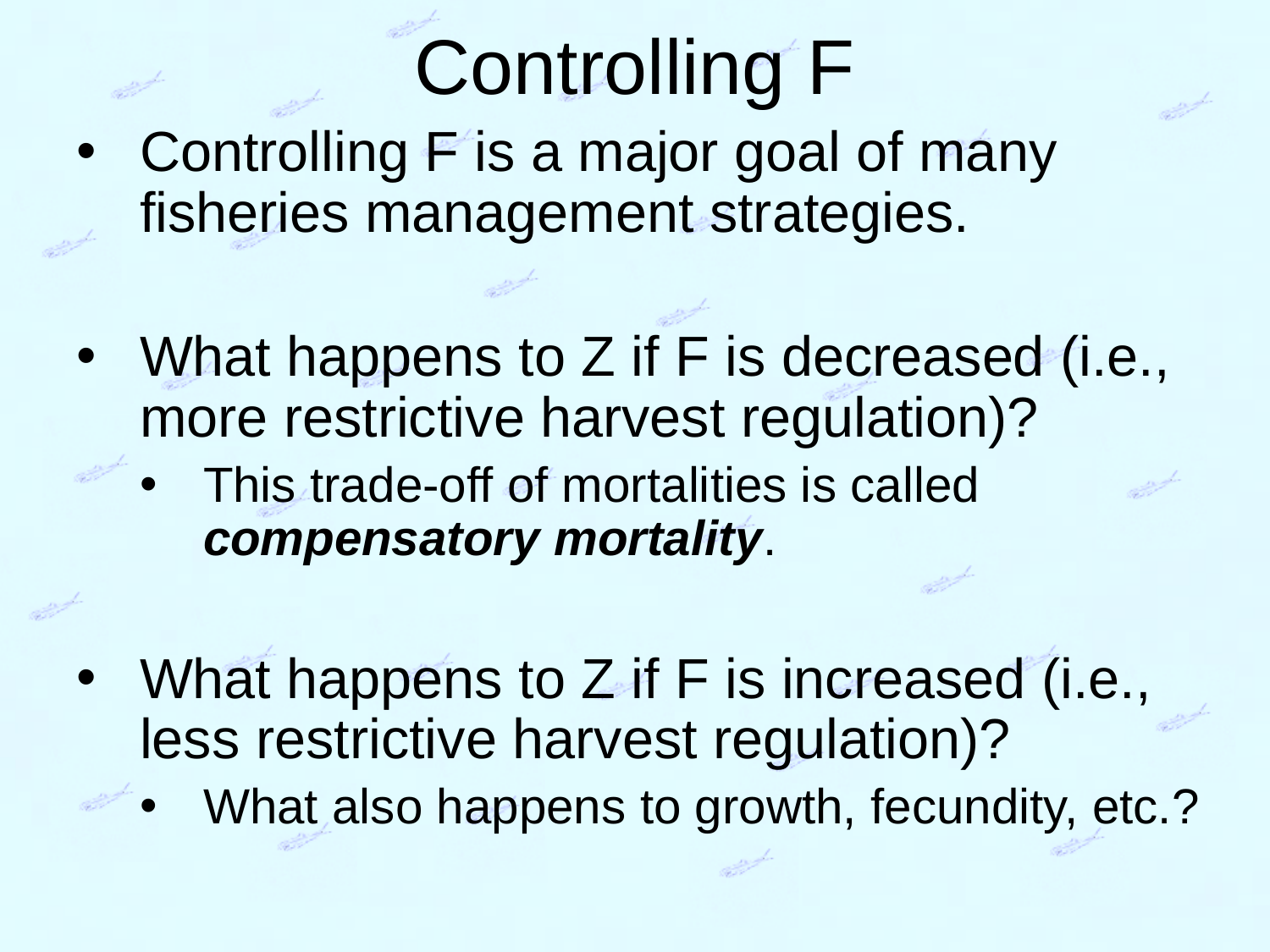

# Controlling F
Controlling F is a major goal of many fisheries management strategies.

What happens to Z if F is decreased (i.e., more restrictive harvest regulation)?
This trade-off of mortalities is called compensatory mortality.

What happens to Z if F is increased (i.e., less restrictive harvest regulation)?
What also happens to growth, fecundity, etc.?